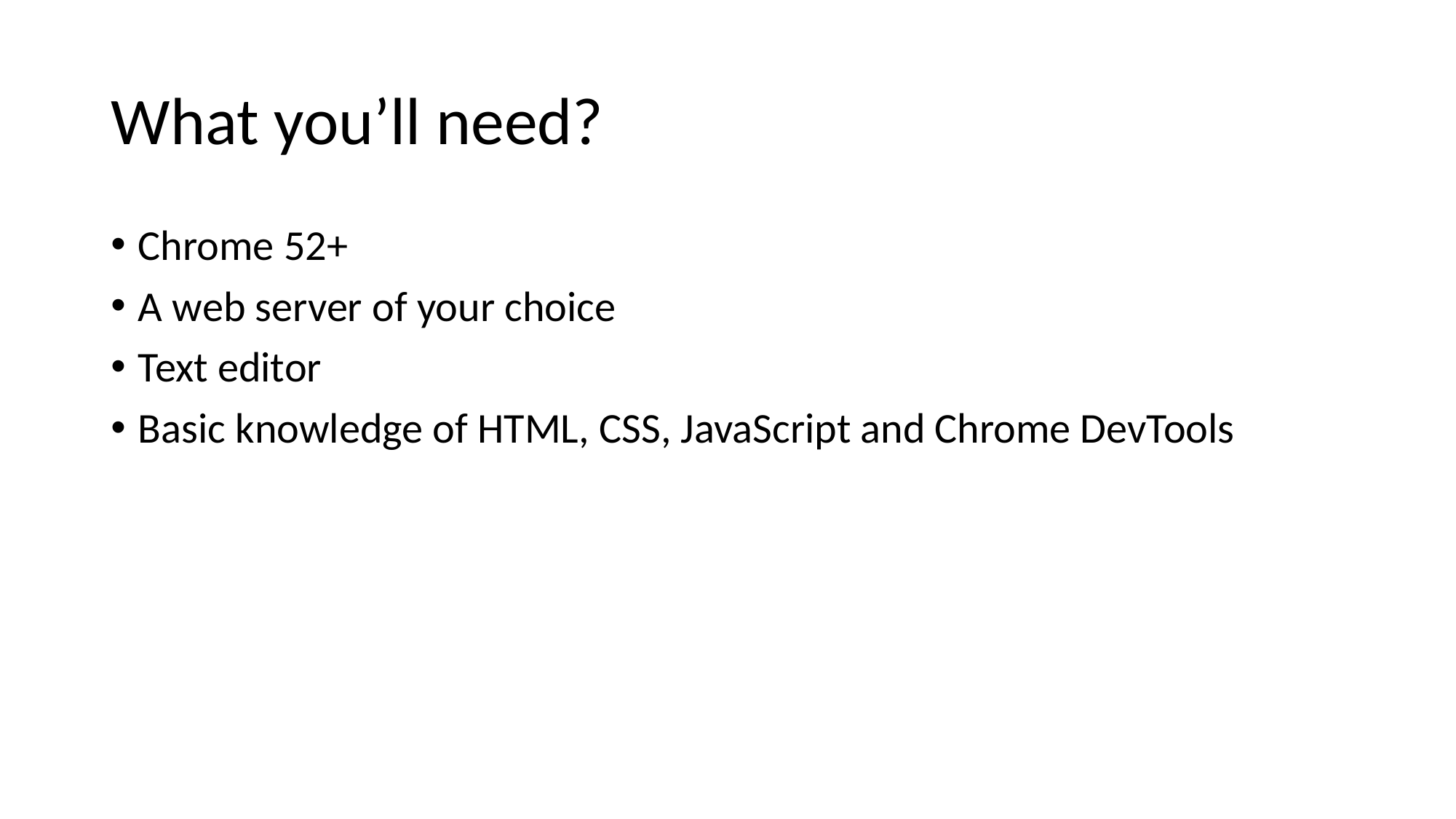

# What you’ll need?
Chrome 52+
A web server of your choice
Text editor
Basic knowledge of HTML, CSS, JavaScript and Chrome DevTools